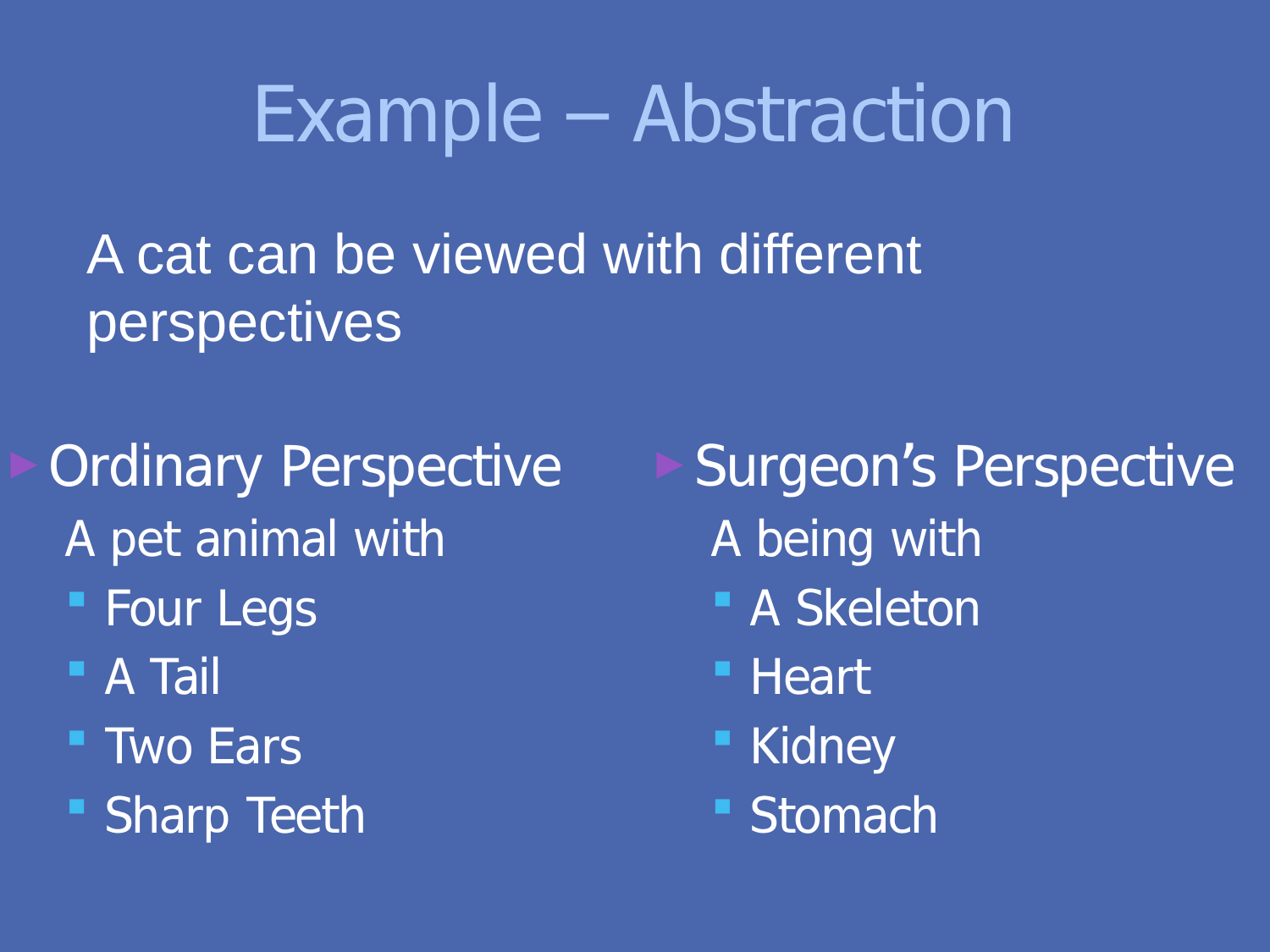

# Example – Abstraction
A cat can be viewed with different perspectives
Ordinary Perspective
A pet animal with
Four Legs
A Tail
Two Ears
Sharp Teeth
Surgeon’s Perspective
A being with
A Skeleton
Heart
Kidney
Stomach